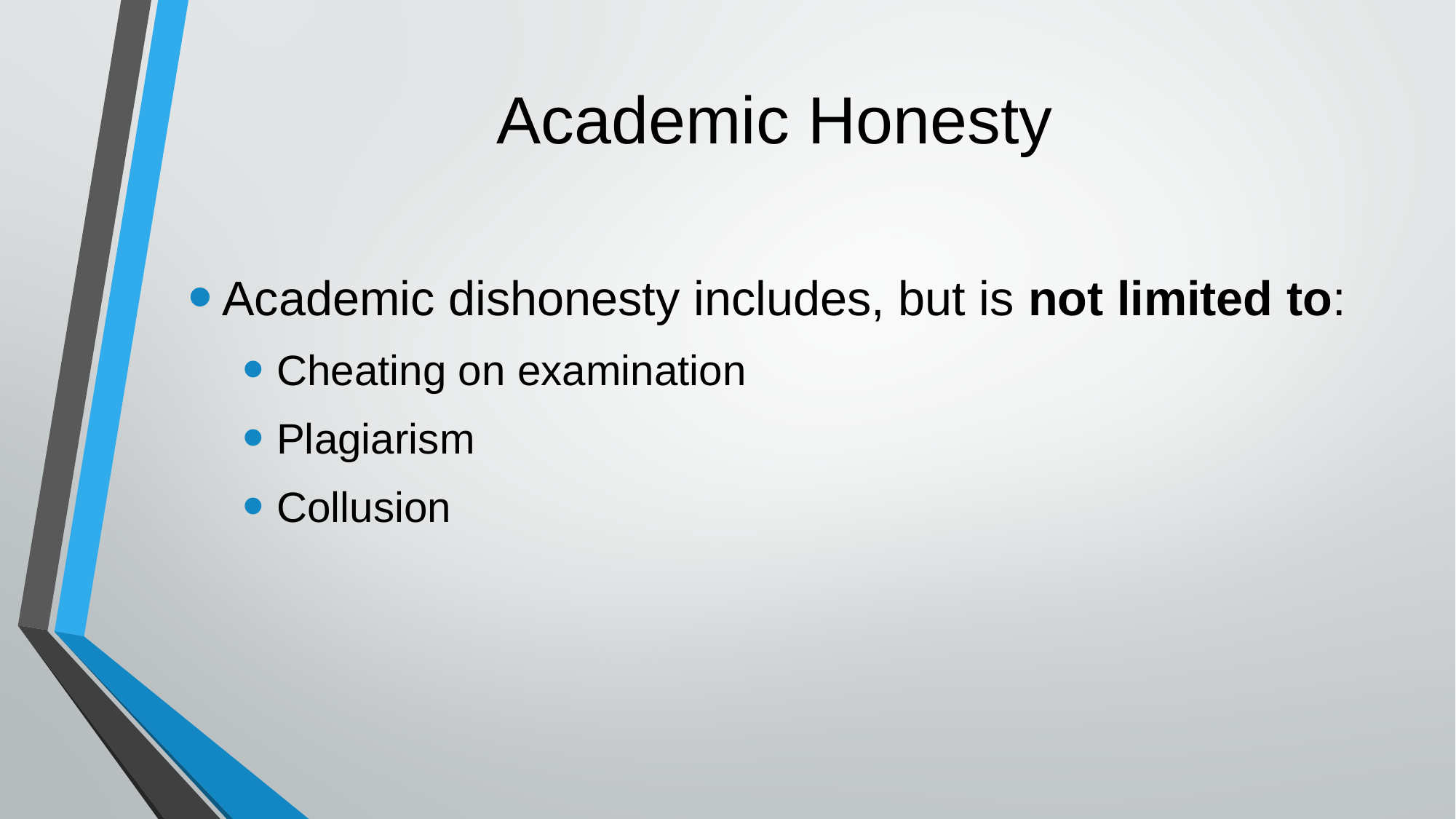

# Academic Honesty
Academic dishonesty includes, but is not limited to:
Cheating on examination
Plagiarism
Collusion